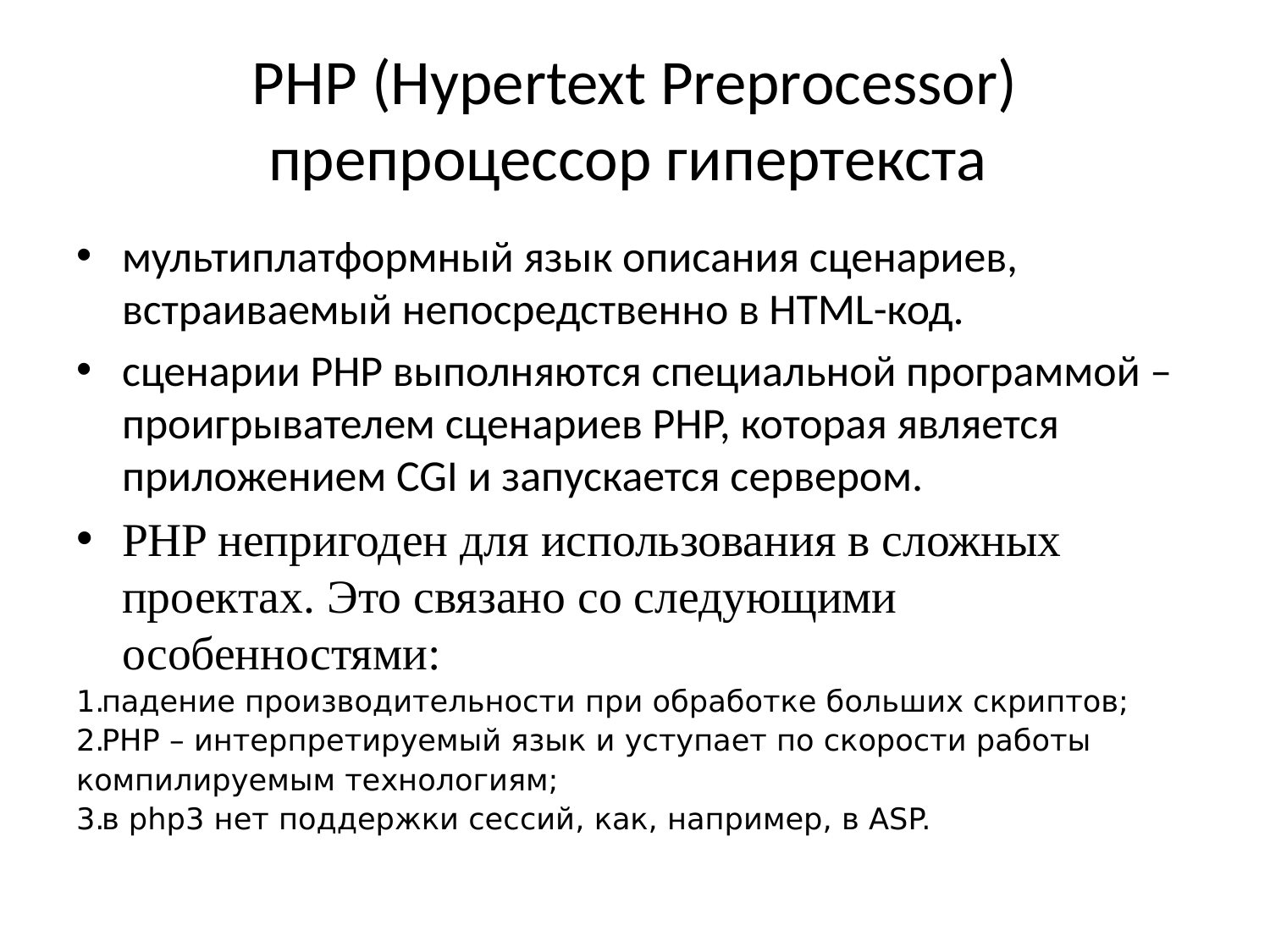

# PHP (Hypertext Preprocessor) препроцессор гипертекста
мультиплатформный язык описания сценариев, встраиваемый непосредственно в HTML-код.
сценарии PHP выполняются специальной программой – проигрывателем сценариев PHP, которая является приложением CGI и запускается сервером.
PHP непригоден для использования в сложных проектах. Это связано со следующими особенностями:
падение производительности при обработке больших скриптов;
PHP – интерпретируемый язык и уступает по скорости работы компилируемым технологиям;
в php3 нет поддержки сессий, как, например, в ASP.